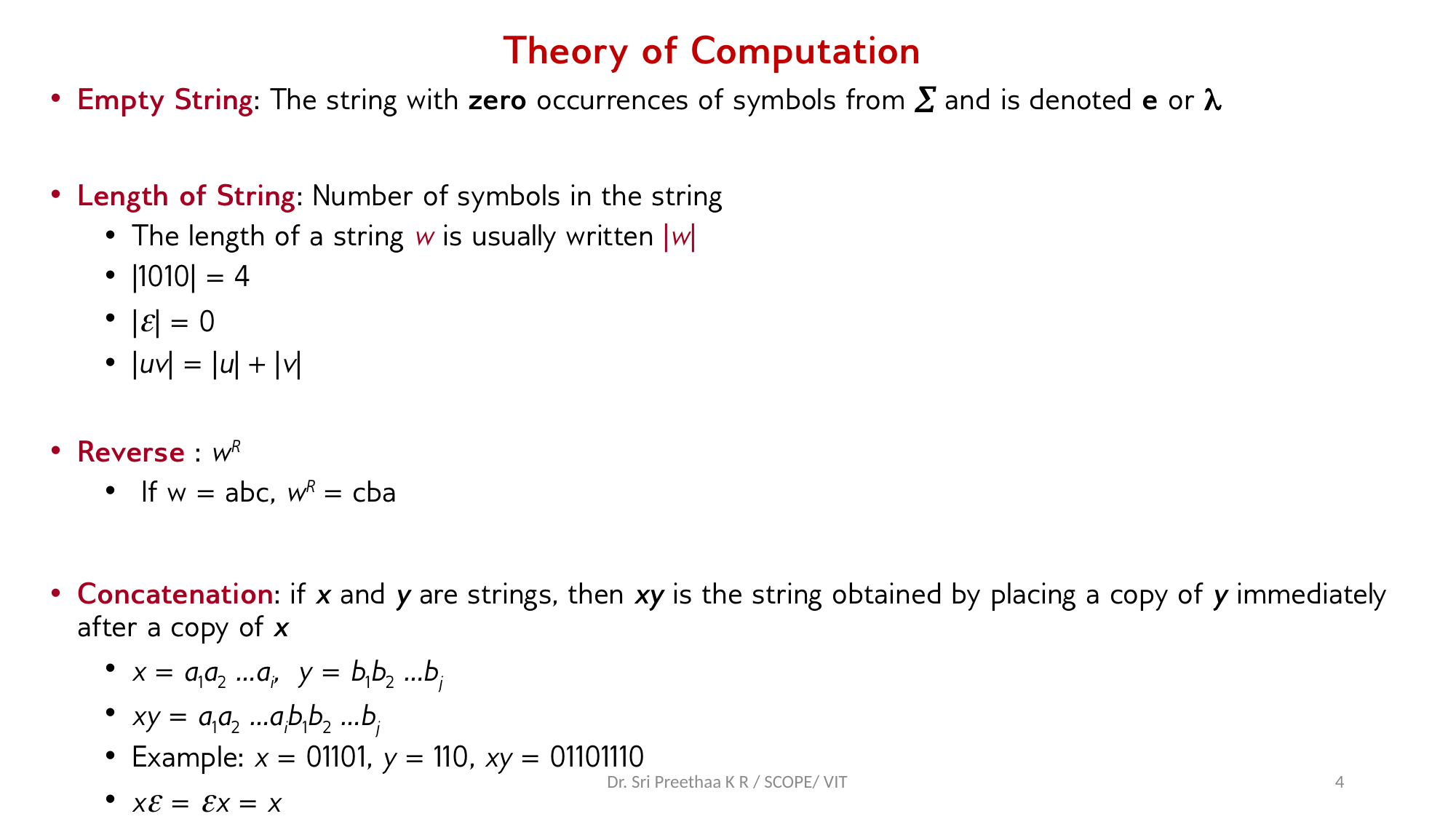

# Theory of Computation
Empty String: The string with zero occurrences of symbols from ∑ and is denoted e or λ

Length of String: Number of symbols in the string
The length of a string w is usually written |w|
|1010| = 4
|ε| = 0
|uv| = |u| + |v|

Reverse : wR
 If w = abc, wR = cba

Concatenation: if x and y are strings, then xy is the string obtained by placing a copy of y immediately after a copy of x
x = a1a2 …ai,  y = b1b2 …bj
xy = a1a2 …aib1b2 …bj
Example: x = 01101, y = 110, xy = 01101110
xε = εx = x

Dr. Sri Preethaa K R / SCOPE/ VIT
4